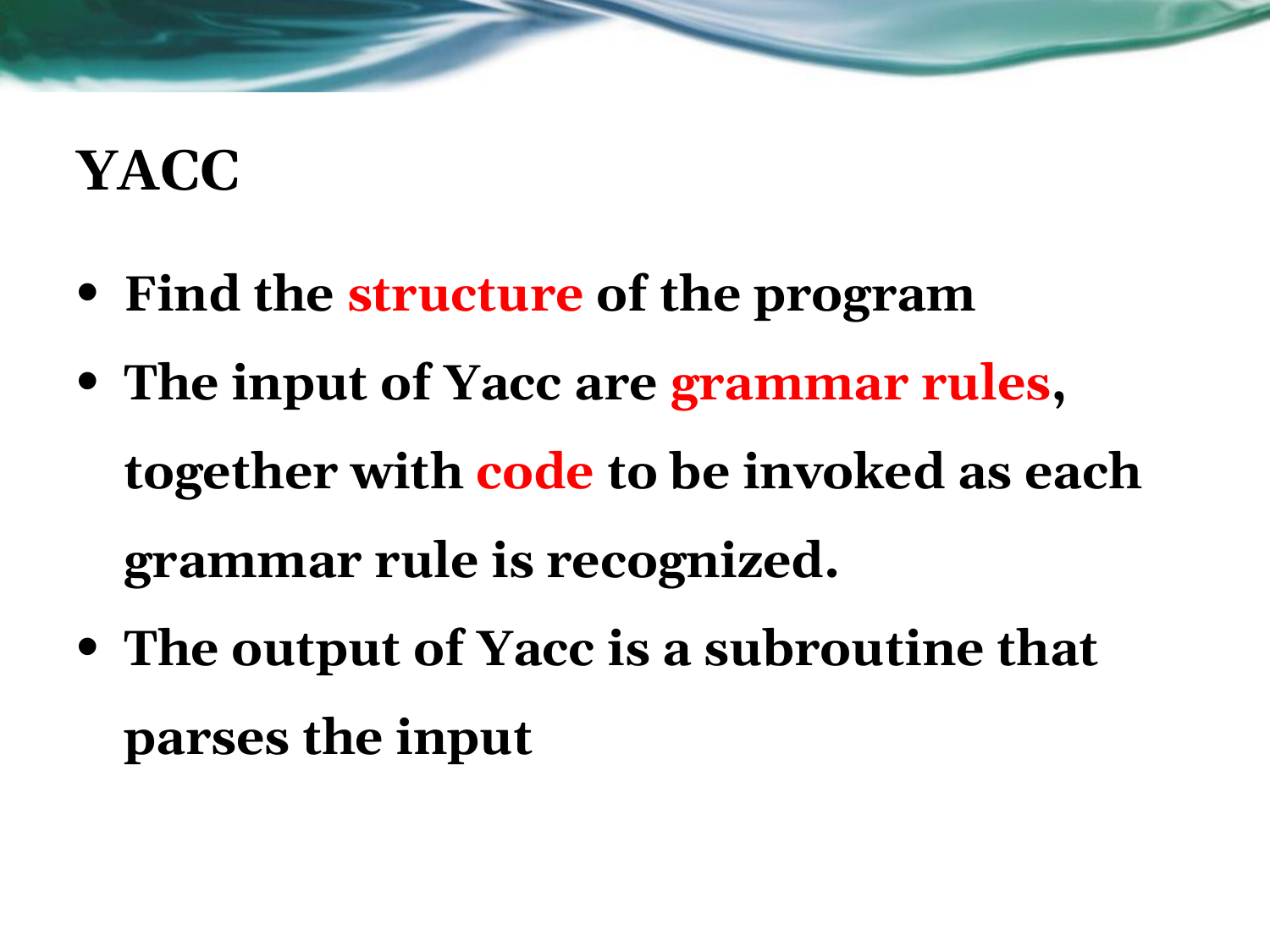

# YACC
Find the structure of the program
The input of Yacc are grammar rules, together with code to be invoked as each grammar rule is recognized.
The output of Yacc is a subroutine that parses the input